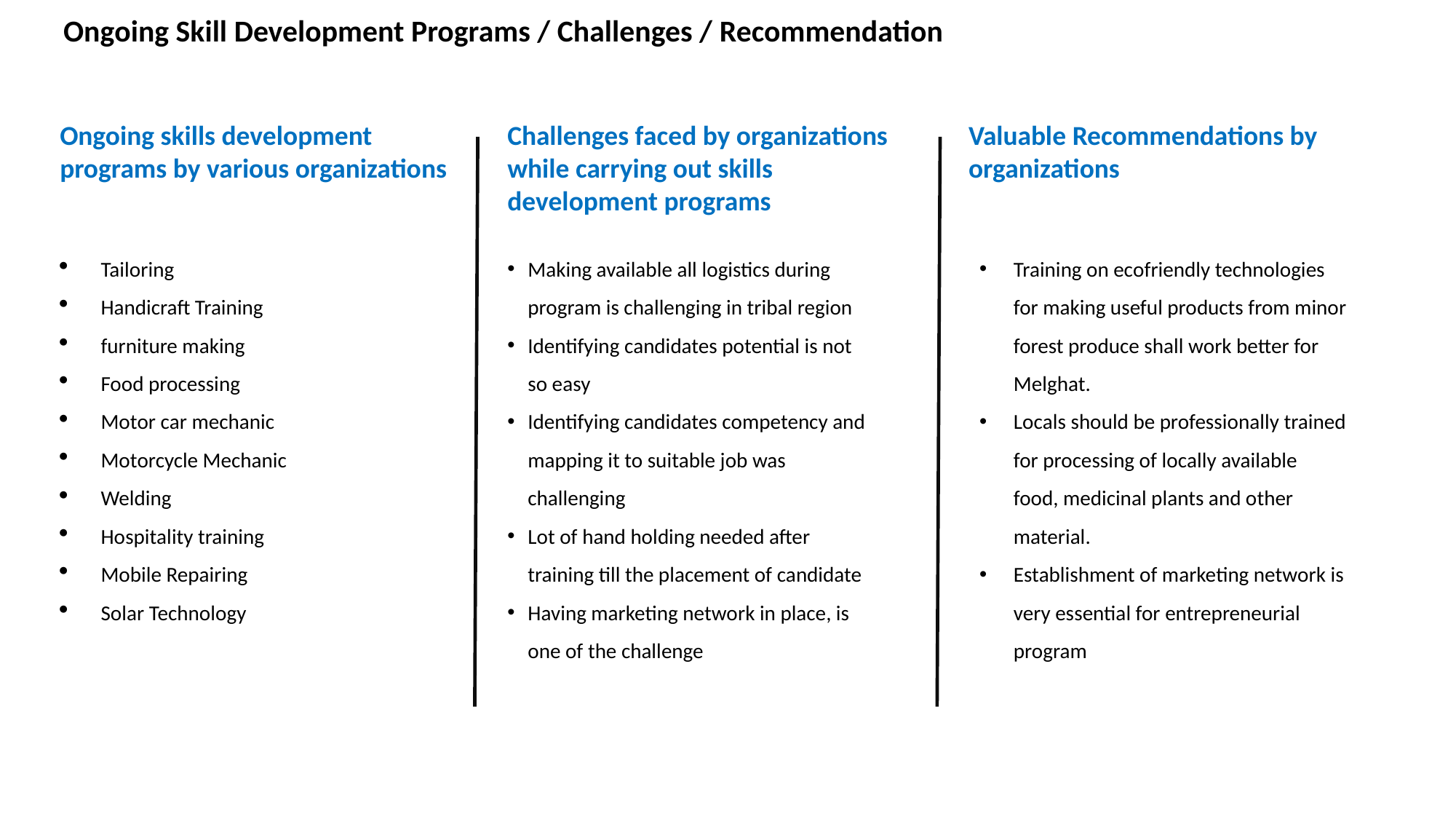

Ongoing Skill Development Programs / Challenges / Recommendation
Ongoing skills development
programs by various organizations
Challenges faced by organizations while carrying out skills development programs
Valuable Recommendations by organizations
Tailoring
Handicraft Training
furniture making
Food processing
Motor car mechanic
Motorcycle Mechanic
Welding
Hospitality training
Mobile Repairing
Solar Technology
Making available all logistics during program is challenging in tribal region
Identifying candidates potential is not so easy
Identifying candidates competency and mapping it to suitable job was challenging
Lot of hand holding needed after training till the placement of candidate
Having marketing network in place, is one of the challenge
Training on ecofriendly technologies for making useful products from minor forest produce shall work better for Melghat.
Locals should be professionally trained for processing of locally available food, medicinal plants and other material.
Establishment of marketing network is very essential for entrepreneurial program